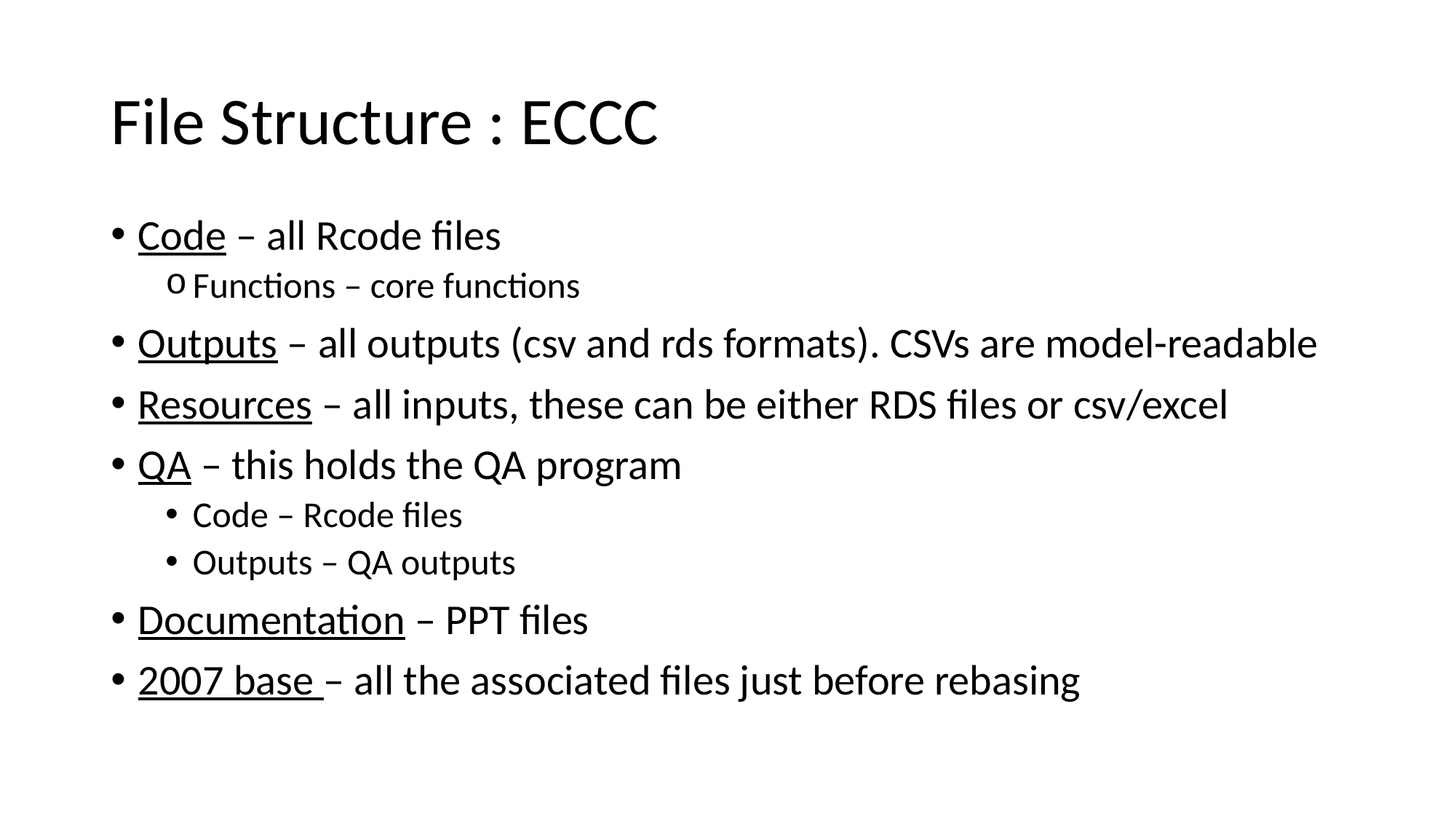

# File Structure : ECCC
Code – all Rcode files
Functions – core functions
Outputs – all outputs (csv and rds formats). CSVs are model-readable
Resources – all inputs, these can be either RDS files or csv/excel
QA – this holds the QA program
Code – Rcode files
Outputs – QA outputs
Documentation – PPT files
2007 base – all the associated files just before rebasing